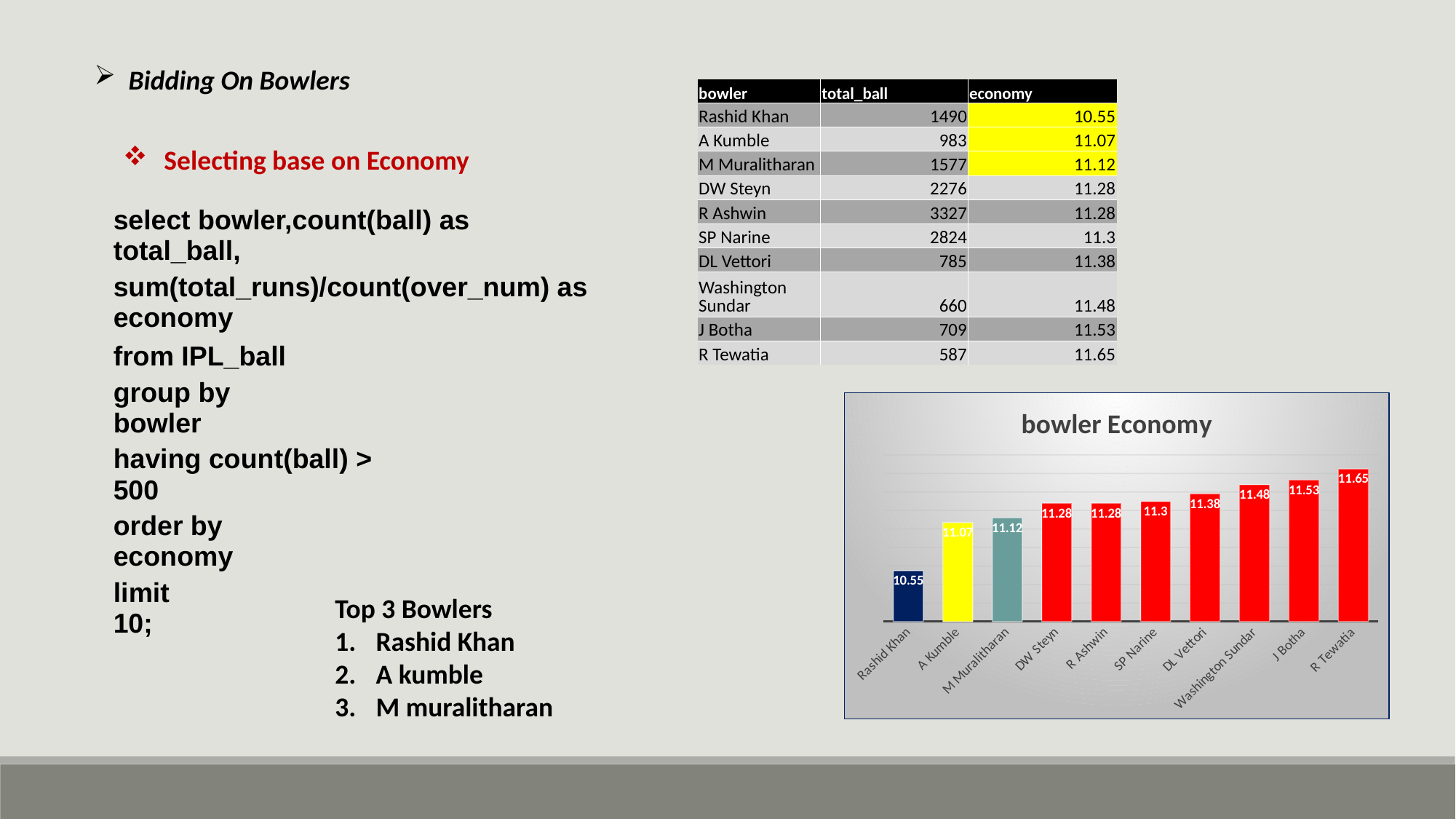

Bidding On Bowlers
| bowler | total\_ball | economy |
| --- | --- | --- |
| Rashid Khan | 1490 | 10.55 |
| A Kumble | 983 | 11.07 |
| M Muralitharan | 1577 | 11.12 |
| DW Steyn | 2276 | 11.28 |
| R Ashwin | 3327 | 11.28 |
| SP Narine | 2824 | 11.3 |
| DL Vettori | 785 | 11.38 |
| Washington Sundar | 660 | 11.48 |
| J Botha | 709 | 11.53 |
| R Tewatia | 587 | 11.65 |
Selecting base on Economy
| select bowler,count(ball) as total\_ball, |  |  |  |  |
| --- | --- | --- | --- | --- |
| sum(total\_runs)/count(over\_num) as economy |  |  |  |  |
| from IPL\_ball |  |  |  |  |
| group by bowler |  |  |  |  |
| having count(ball) > 500 |  |  |  |  |
| order by economy |  |  |  |  |
| limit 10; |  |  |  |  |

### Chart: bowler Economy

| Category | economy |
|---|---|
| Rashid Khan | 10.55 |
| A Kumble | 11.07 |
| M Muralitharan | 11.12 |
| DW Steyn | 11.28 |
| R Ashwin | 11.28 |
| SP Narine | 11.3 |
| DL Vettori | 11.38 |
| Washington Sundar | 11.48 |
| J Botha | 11.53 |
| R Tewatia | 11.65 |
Top 3 Bowlers
Rashid Khan
A kumble
M muralitharan